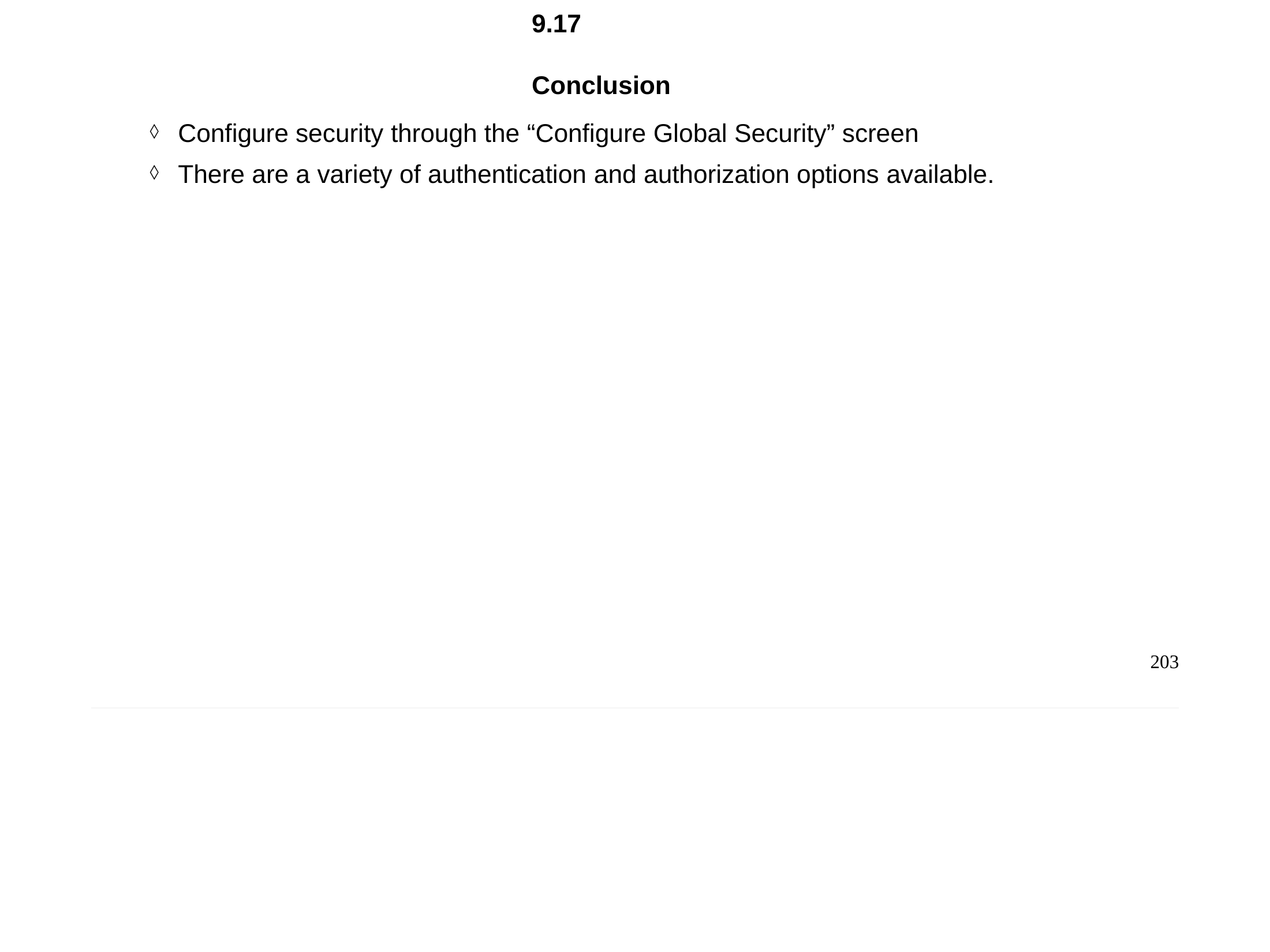

Chapter 9 - Securing Jenkins

9.17	Conclusion
Configure security through the “Configure Global Security” screen
There are a variety of authentication and authorization options available.
203